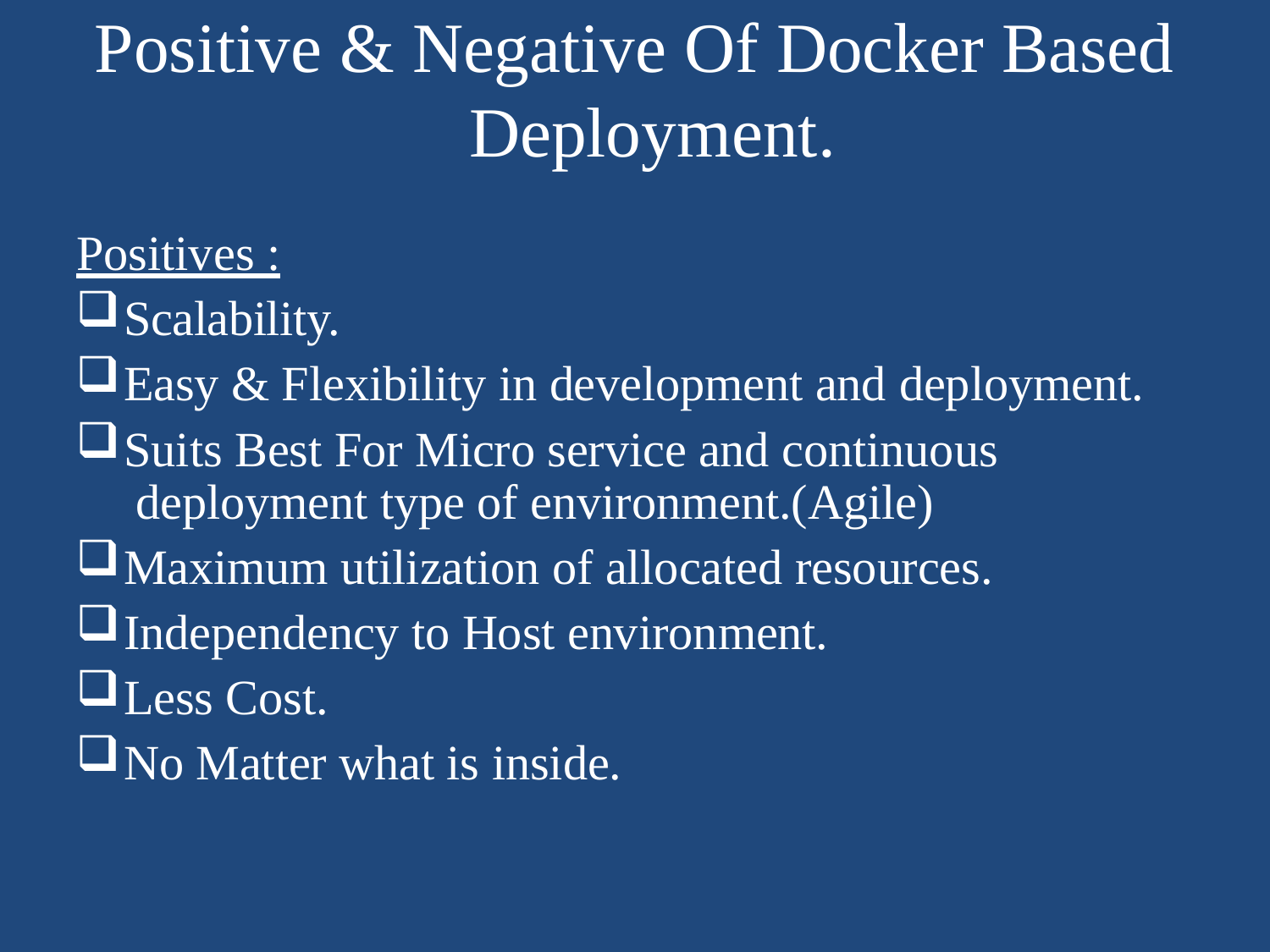

# Positive & Negative Of Docker Based  Deployment.
Positives :
Scalability.
Easy & Flexibility in development and deployment.
Suits Best For Micro service and continuous  deployment type of environment.(Agile)
Maximum utilization of allocated resources.
Independency to Host environment.
Less Cost.
No Matter what is inside.